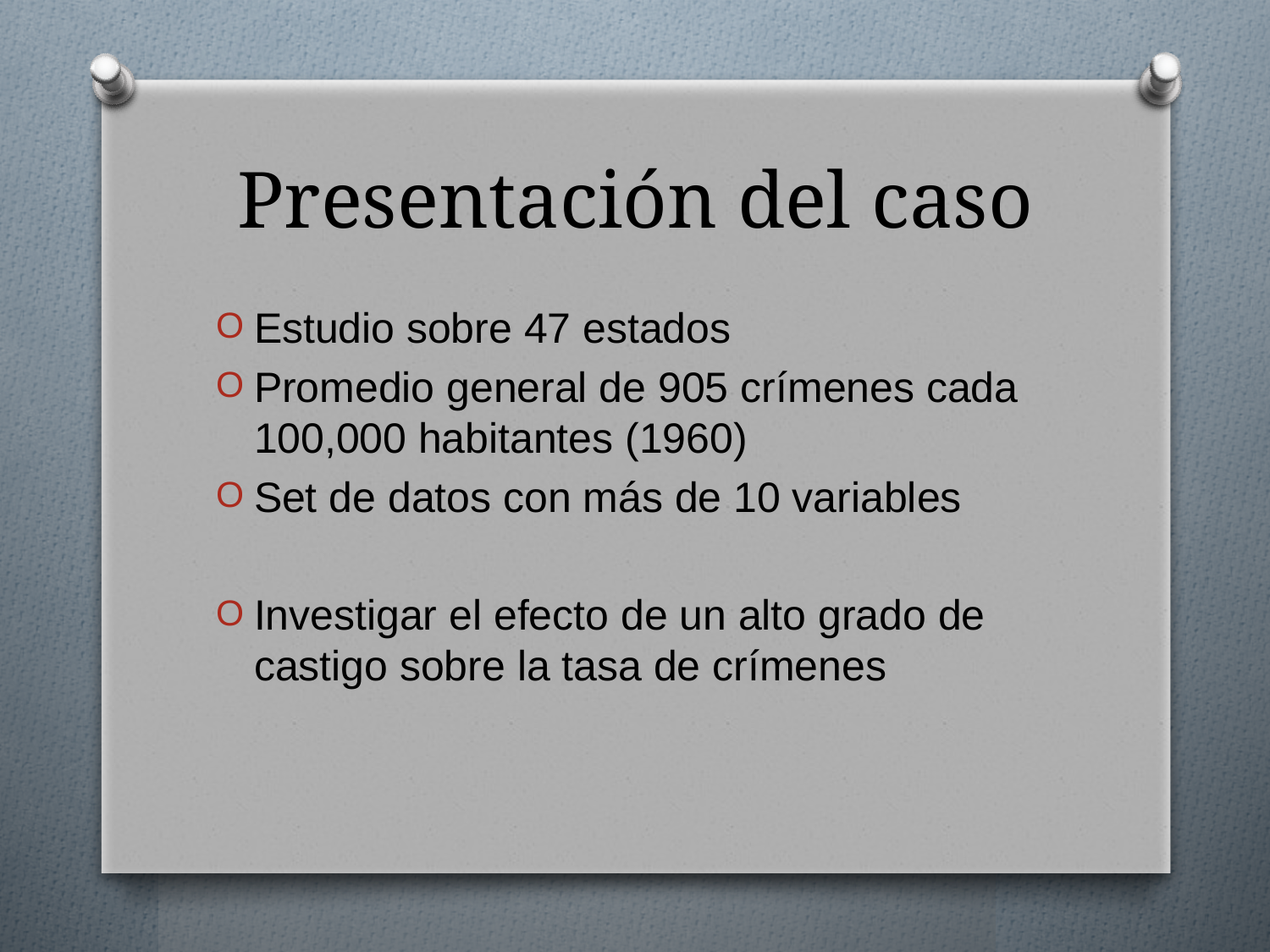

# Presentación del caso
Estudio sobre 47 estados
Promedio general de 905 crímenes cada 100,000 habitantes (1960)
Set de datos con más de 10 variables

Investigar el efecto de un alto grado de castigo sobre la tasa de crímenes